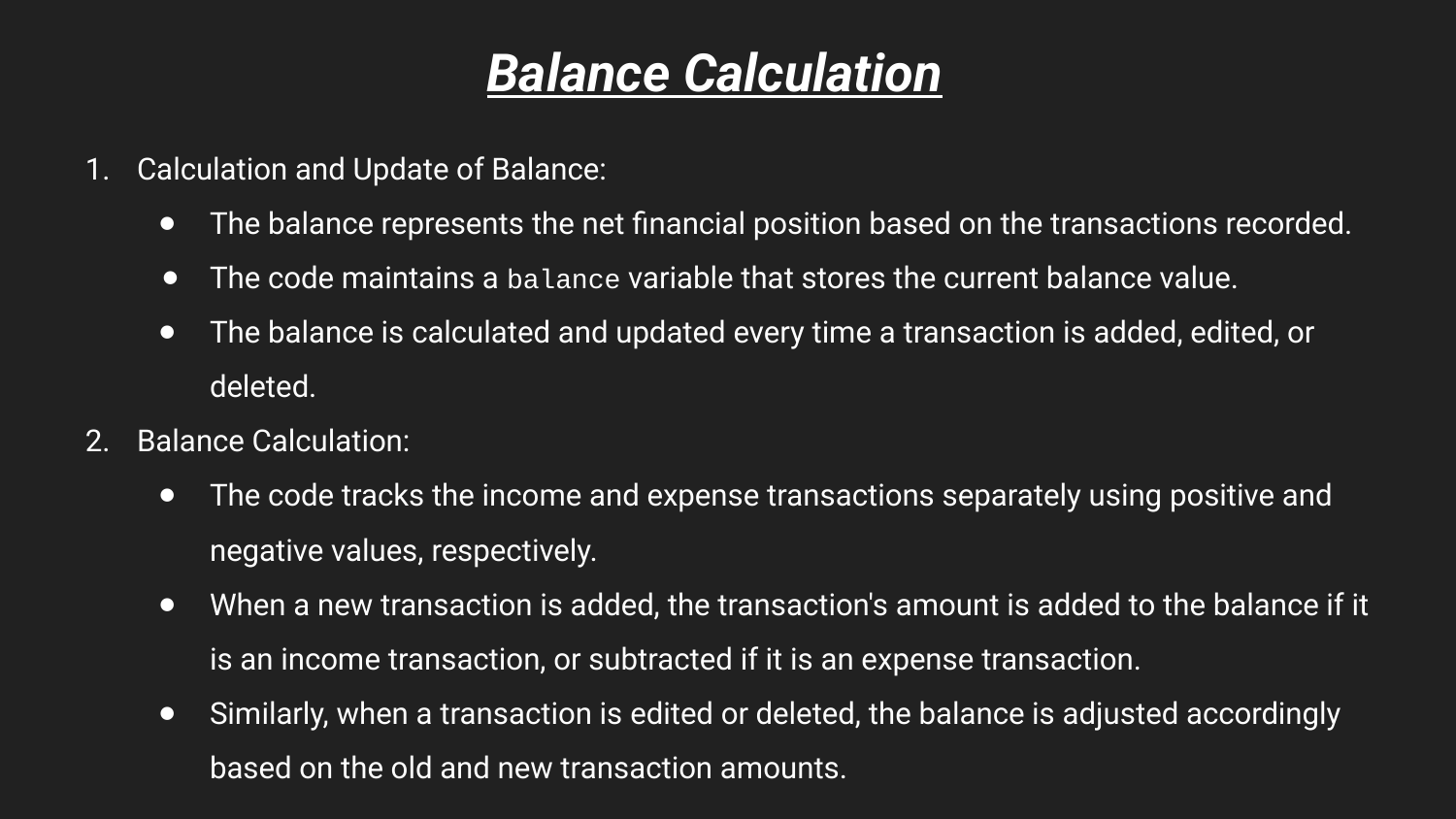

# Balance Calculation
Calculation and Update of Balance:
The balance represents the net financial position based on the transactions recorded.
The code maintains a balance variable that stores the current balance value.
The balance is calculated and updated every time a transaction is added, edited, or deleted.
Balance Calculation:
The code tracks the income and expense transactions separately using positive and negative values, respectively.
When a new transaction is added, the transaction's amount is added to the balance if it is an income transaction, or subtracted if it is an expense transaction.
Similarly, when a transaction is edited or deleted, the balance is adjusted accordingly based on the old and new transaction amounts.